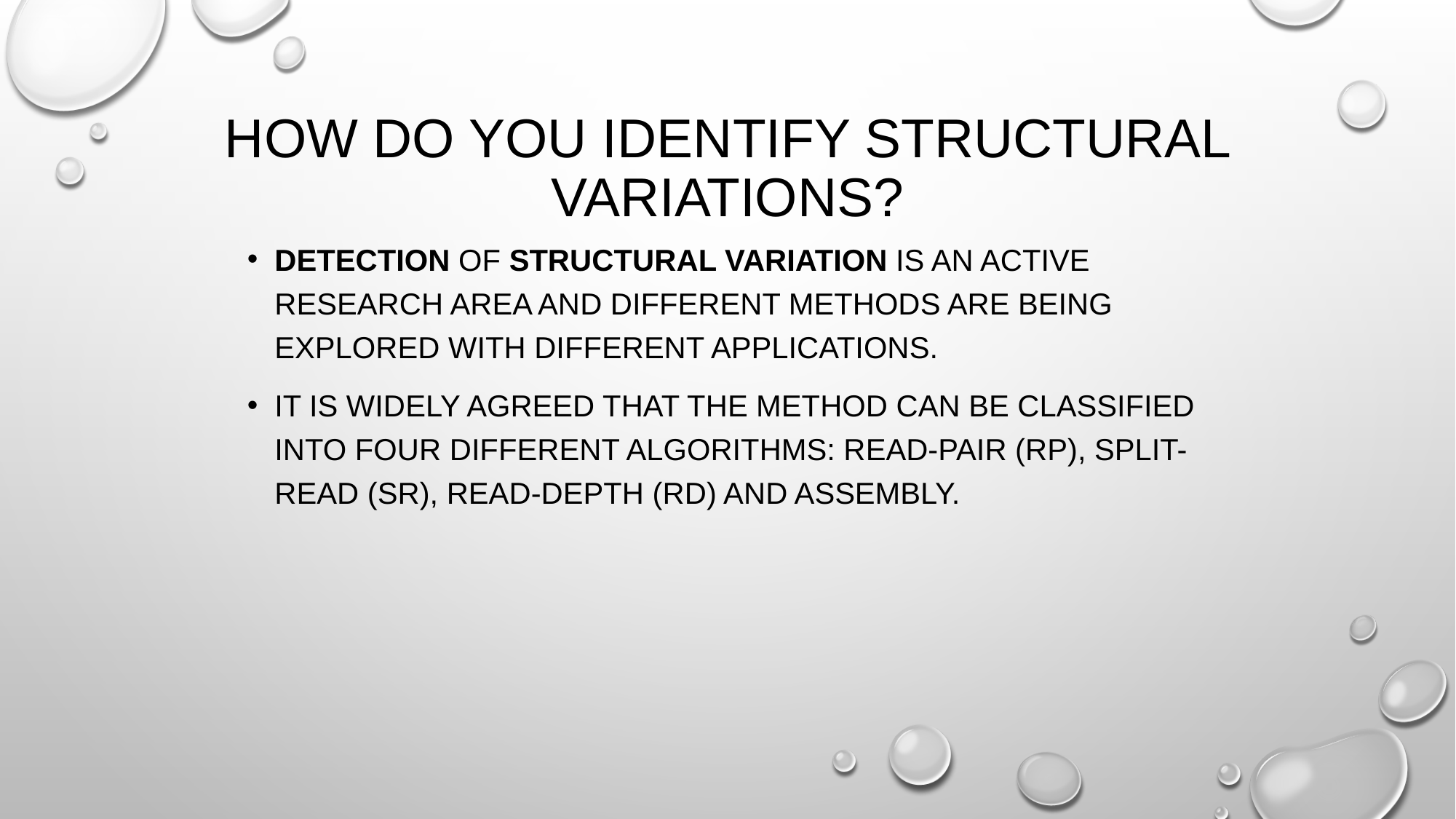

# How do you identify structural variations?
Detection of structural variation is an active research area and different methods are being explored with different applications.
It is widely agreed that the method can be classified into four different algorithms: read-pair (RP), split-read (SR), read-depth (RD) and assembly.